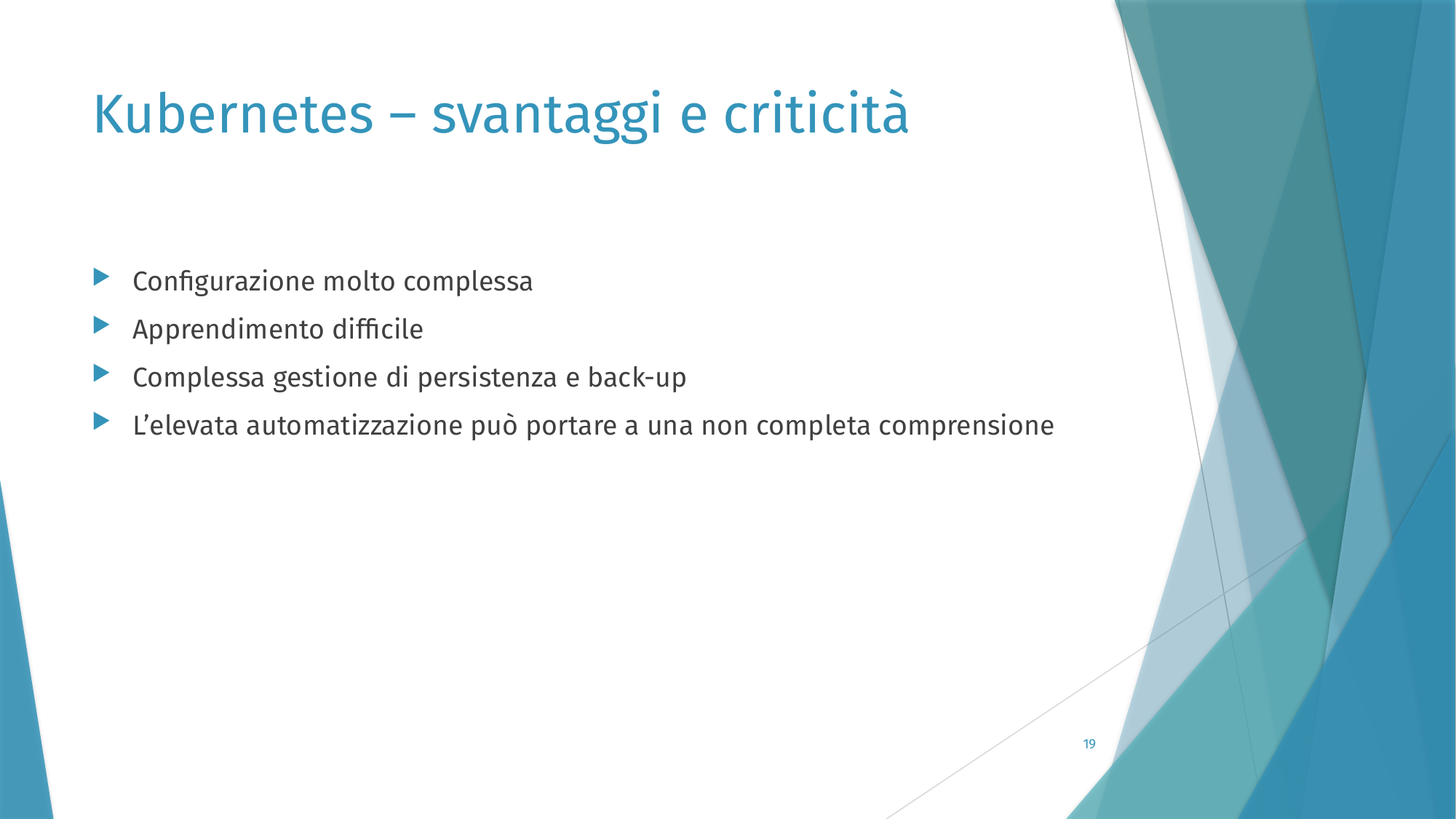

# Kubernetes – svantaggi e criticità
Configurazione molto complessa
Apprendimento difficile
Complessa gestione di persistenza e back-up
L’elevata automatizzazione può portare a una non completa comprensione
19